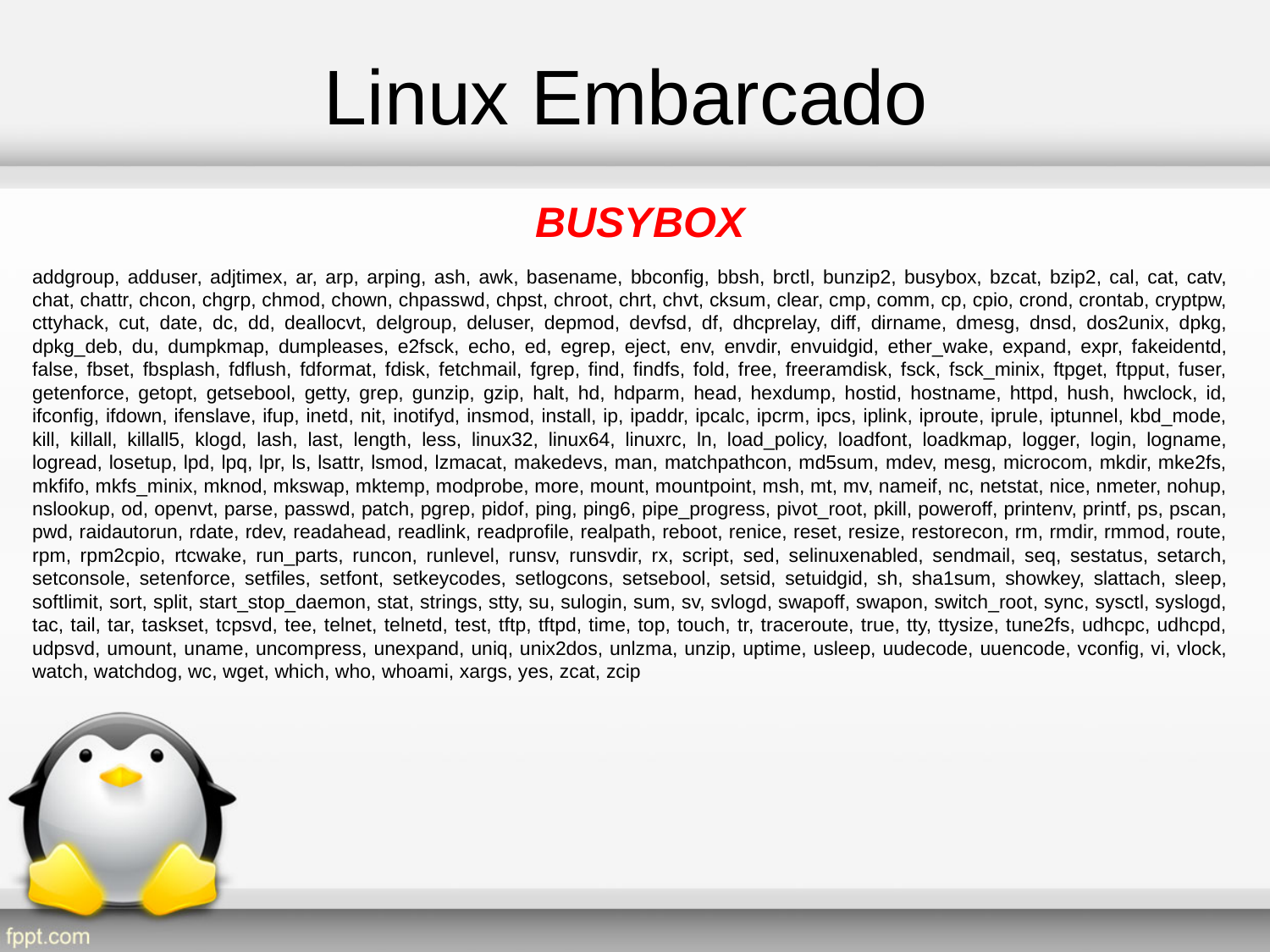

Linux Embarcado
BUSYBOX
addgroup, adduser, adjtimex, ar, arp, arping, ash, awk, basename, bbconfig, bbsh, brctl, bunzip2, busybox, bzcat, bzip2, cal, cat, catv, chat, chattr, chcon, chgrp, chmod, chown, chpasswd, chpst, chroot, chrt, chvt, cksum, clear, cmp, comm, cp, cpio, crond, crontab, cryptpw, cttyhack, cut, date, dc, dd, deallocvt, delgroup, deluser, depmod, devfsd, df, dhcprelay, diff, dirname, dmesg, dnsd, dos2unix, dpkg, dpkg_deb, du, dumpkmap, dumpleases, e2fsck, echo, ed, egrep, eject, env, envdir, envuidgid, ether_wake, expand, expr, fakeidentd, false, fbset, fbsplash, fdflush, fdformat, fdisk, fetchmail, fgrep, find, findfs, fold, free, freeramdisk, fsck, fsck_minix, ftpget, ftpput, fuser, getenforce, getopt, getsebool, getty, grep, gunzip, gzip, halt, hd, hdparm, head, hexdump, hostid, hostname, httpd, hush, hwclock, id, ifconfig, ifdown, ifenslave, ifup, inetd, nit, inotifyd, insmod, install, ip, ipaddr, ipcalc, ipcrm, ipcs, iplink, iproute, iprule, iptunnel, kbd_mode, kill, killall, killall5, klogd, lash, last, length, less, linux32, linux64, linuxrc, ln, load_policy, loadfont, loadkmap, logger, login, logname, logread, losetup, lpd, lpq, lpr, ls, lsattr, lsmod, lzmacat, makedevs, man, matchpathcon, md5sum, mdev, mesg, microcom, mkdir, mke2fs, mkfifo, mkfs_minix, mknod, mkswap, mktemp, modprobe, more, mount, mountpoint, msh, mt, mv, nameif, nc, netstat, nice, nmeter, nohup, nslookup, od, openvt, parse, passwd, patch, pgrep, pidof, ping, ping6, pipe_progress, pivot_root, pkill, poweroff, printenv, printf, ps, pscan, pwd, raidautorun, rdate, rdev, readahead, readlink, readprofile, realpath, reboot, renice, reset, resize, restorecon, rm, rmdir, rmmod, route, rpm, rpm2cpio, rtcwake, run_parts, runcon, runlevel, runsv, runsvdir, rx, script, sed, selinuxenabled, sendmail, seq, sestatus, setarch, setconsole, setenforce, setfiles, setfont, setkeycodes, setlogcons, setsebool, setsid, setuidgid, sh, sha1sum, showkey, slattach, sleep, softlimit, sort, split, start_stop_daemon, stat, strings, stty, su, sulogin, sum, sv, svlogd, swapoff, swapon, switch_root, sync, sysctl, syslogd, tac, tail, tar, taskset, tcpsvd, tee, telnet, telnetd, test, tftp, tftpd, time, top, touch, tr, traceroute, true, tty, ttysize, tune2fs, udhcpc, udhcpd, udpsvd, umount, uname, uncompress, unexpand, uniq, unix2dos, unlzma, unzip, uptime, usleep, uudecode, uuencode, vconfig, vi, vlock, watch, watchdog, wc, wget, which, who, whoami, xargs, yes, zcat, zcip